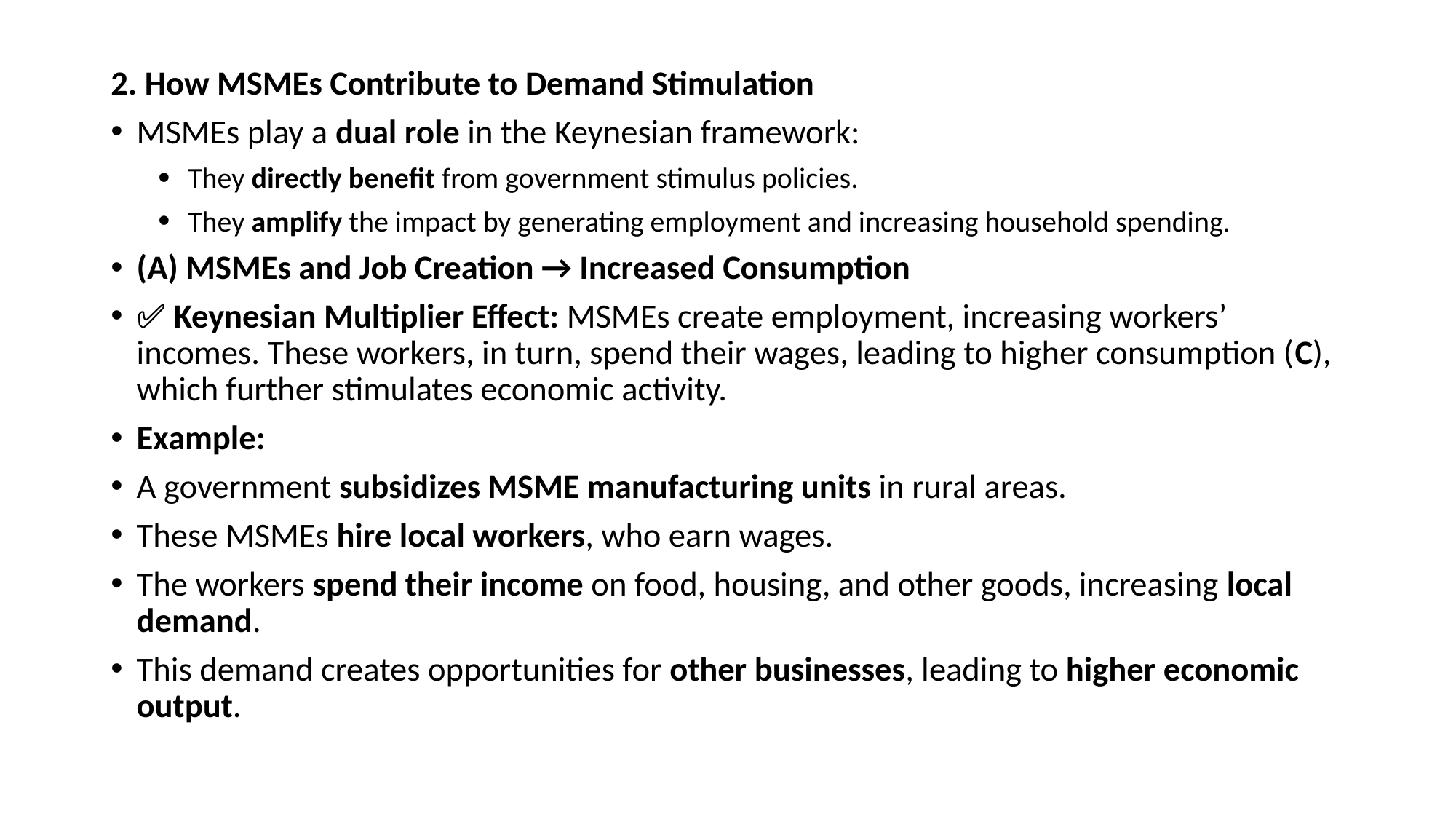

2. How MSMEs Contribute to Demand Stimulation
MSMEs play a dual role in the Keynesian framework:
They directly benefit from government stimulus policies.
They amplify the impact by generating employment and increasing household spending.
(A) MSMEs and Job Creation → Increased Consumption
✅ Keynesian Multiplier Effect: MSMEs create employment, increasing workers’ incomes. These workers, in turn, spend their wages, leading to higher consumption (C), which further stimulates economic activity.
Example:
A government subsidizes MSME manufacturing units in rural areas.
These MSMEs hire local workers, who earn wages.
The workers spend their income on food, housing, and other goods, increasing local demand.
This demand creates opportunities for other businesses, leading to higher economic output.